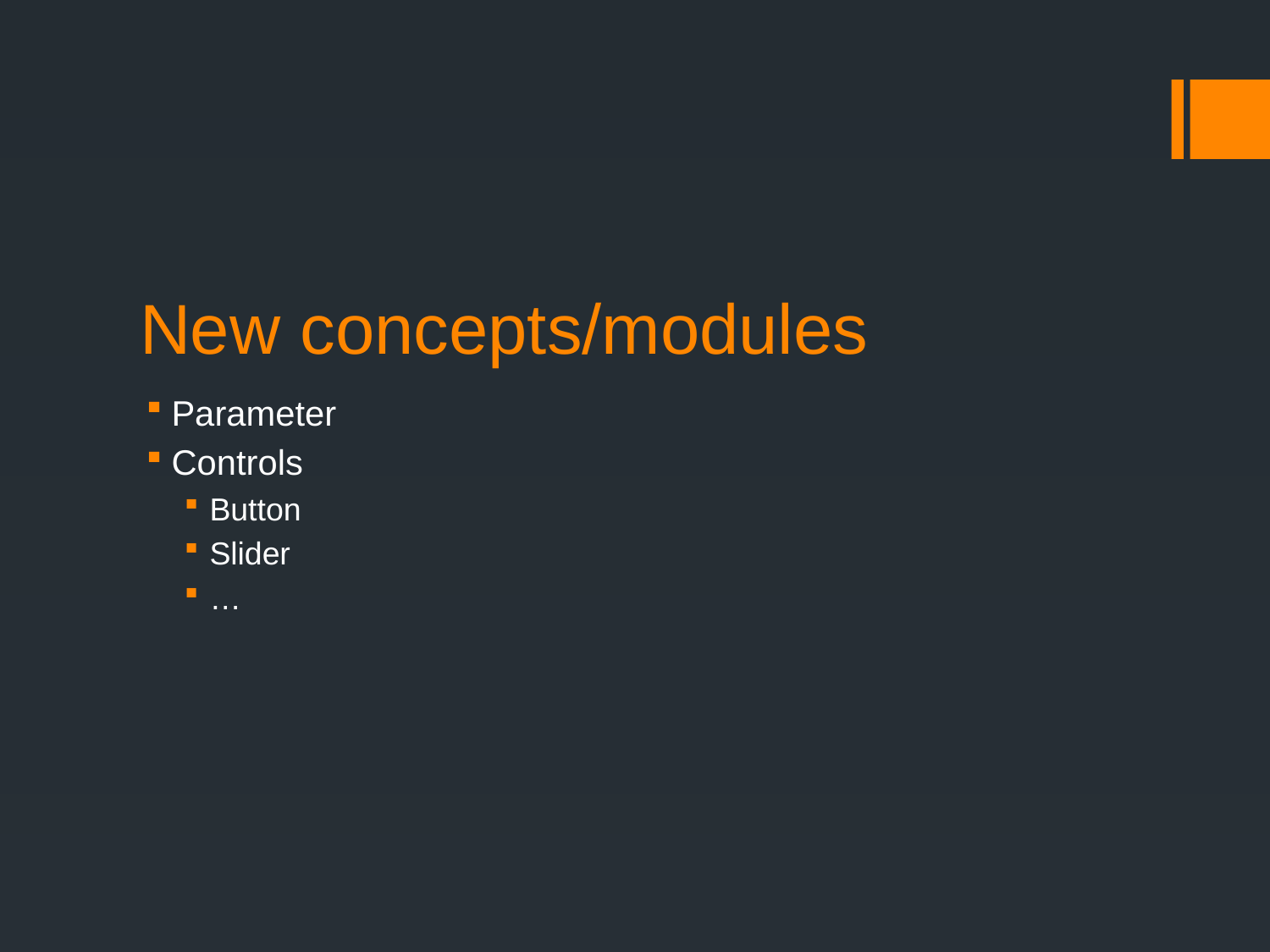

# New concepts/modules
Parameter
Controls
Button
Slider
…